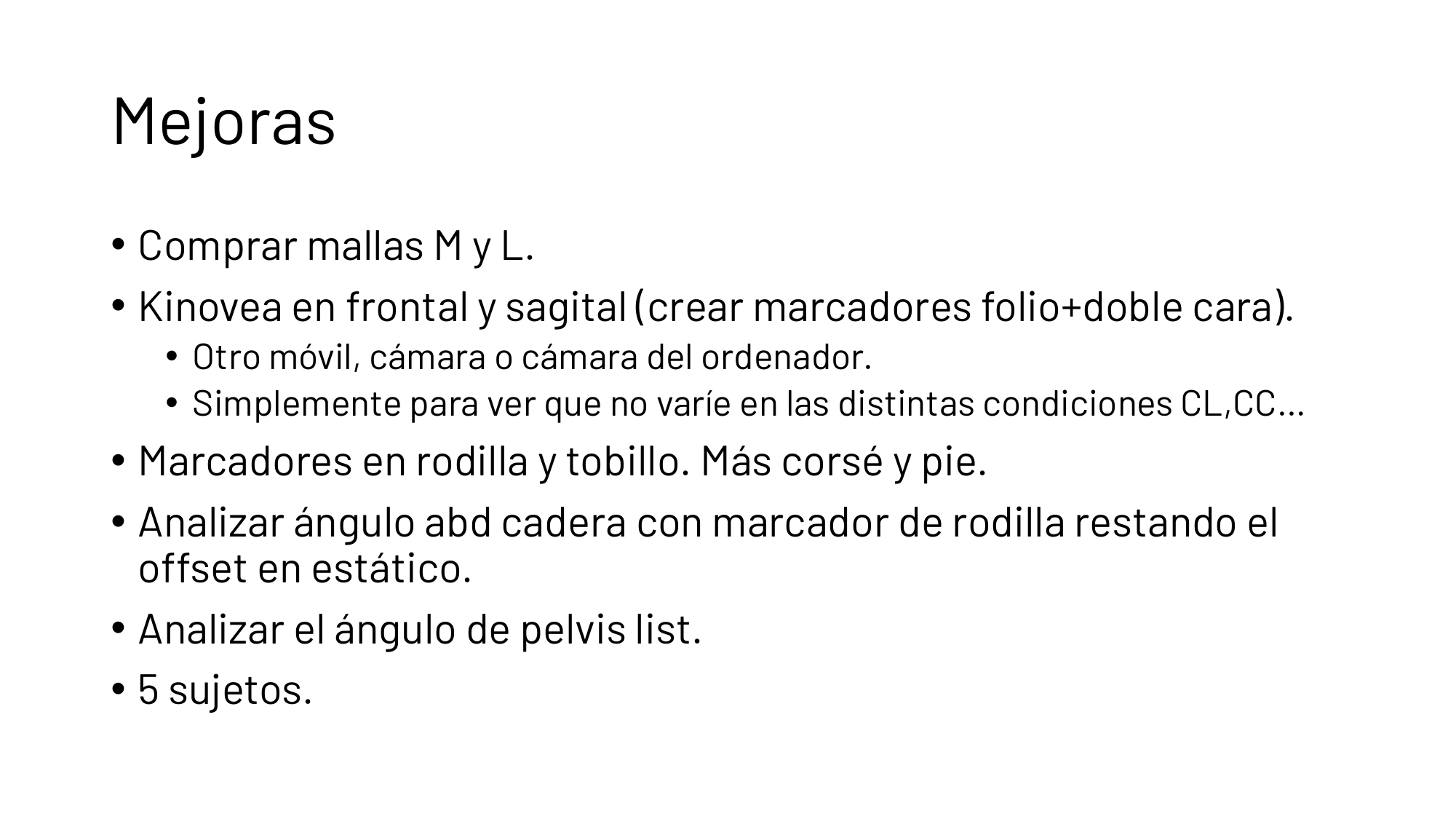

# Mejoras
Comprar mallas M y L.
Kinovea en frontal y sagital (crear marcadores folio+doble cara).
Otro móvil, cámara o cámara del ordenador.
Simplemente para ver que no varíe en las distintas condiciones CL,CC…
Marcadores en rodilla y tobillo. Más corsé y pie.
Analizar ángulo abd cadera con marcador de rodilla restando el offset en estático.
Analizar el ángulo de pelvis list.
5 sujetos.